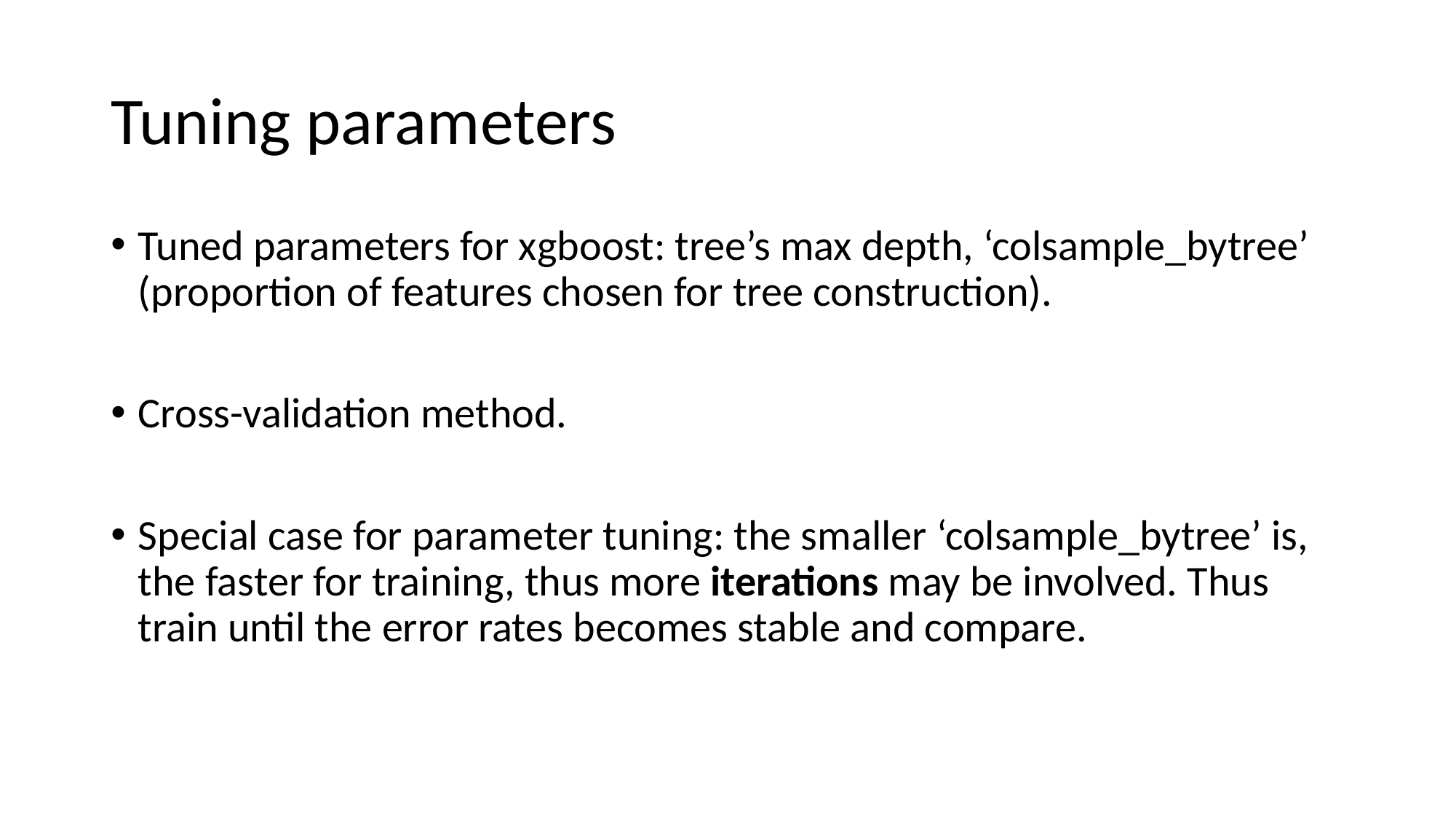

# Tuning parameters
Tuned parameters for xgboost: tree’s max depth, ‘colsample_bytree’ (proportion of features chosen for tree construction).

Cross-validation method.

Special case for parameter tuning: the smaller ‘colsample_bytree’ is, the faster for training, thus more iterations may be involved. Thus train until the error rates becomes stable and compare.